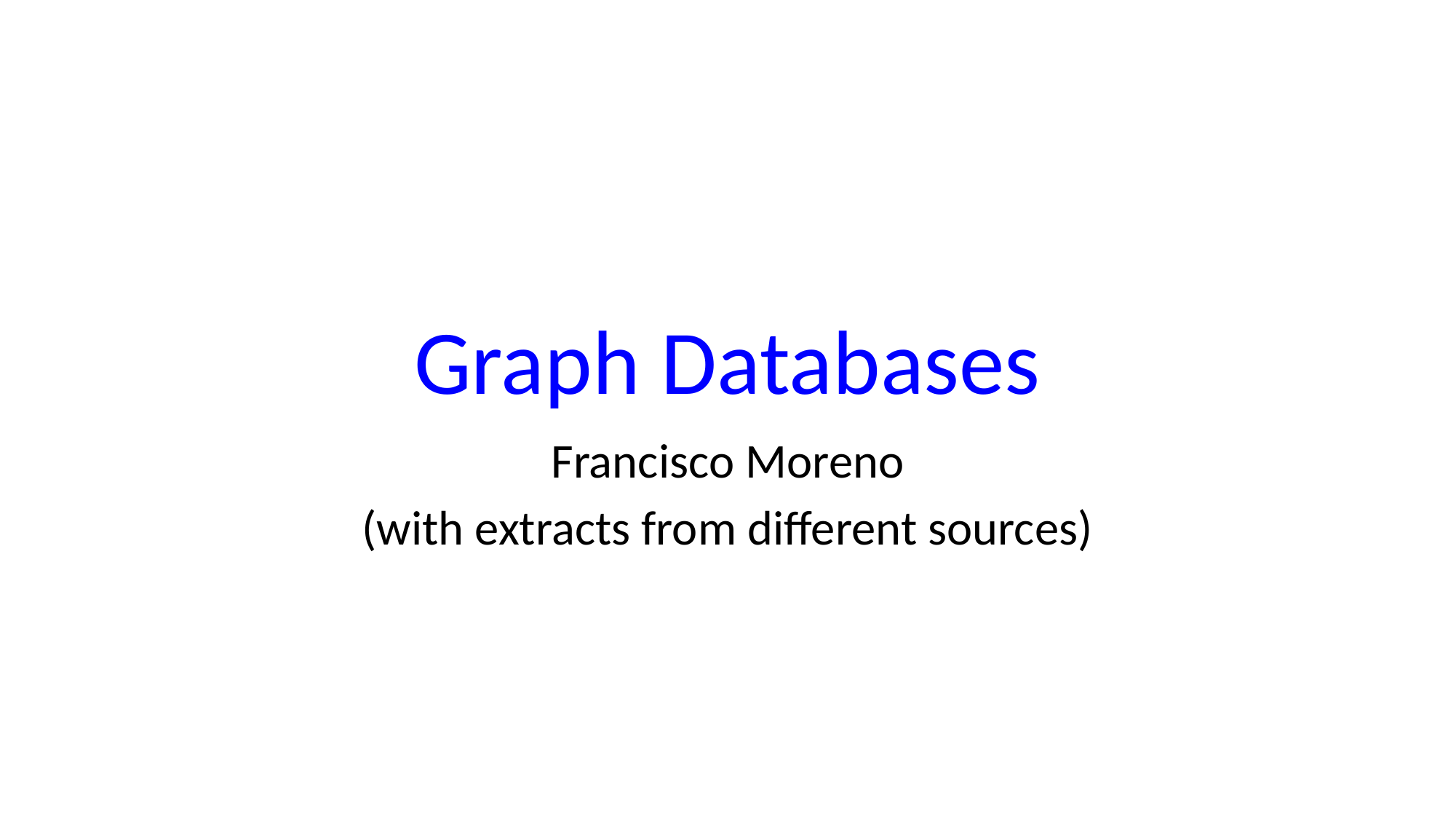

# Graph Databases
Francisco Moreno
(with extracts from different sources)